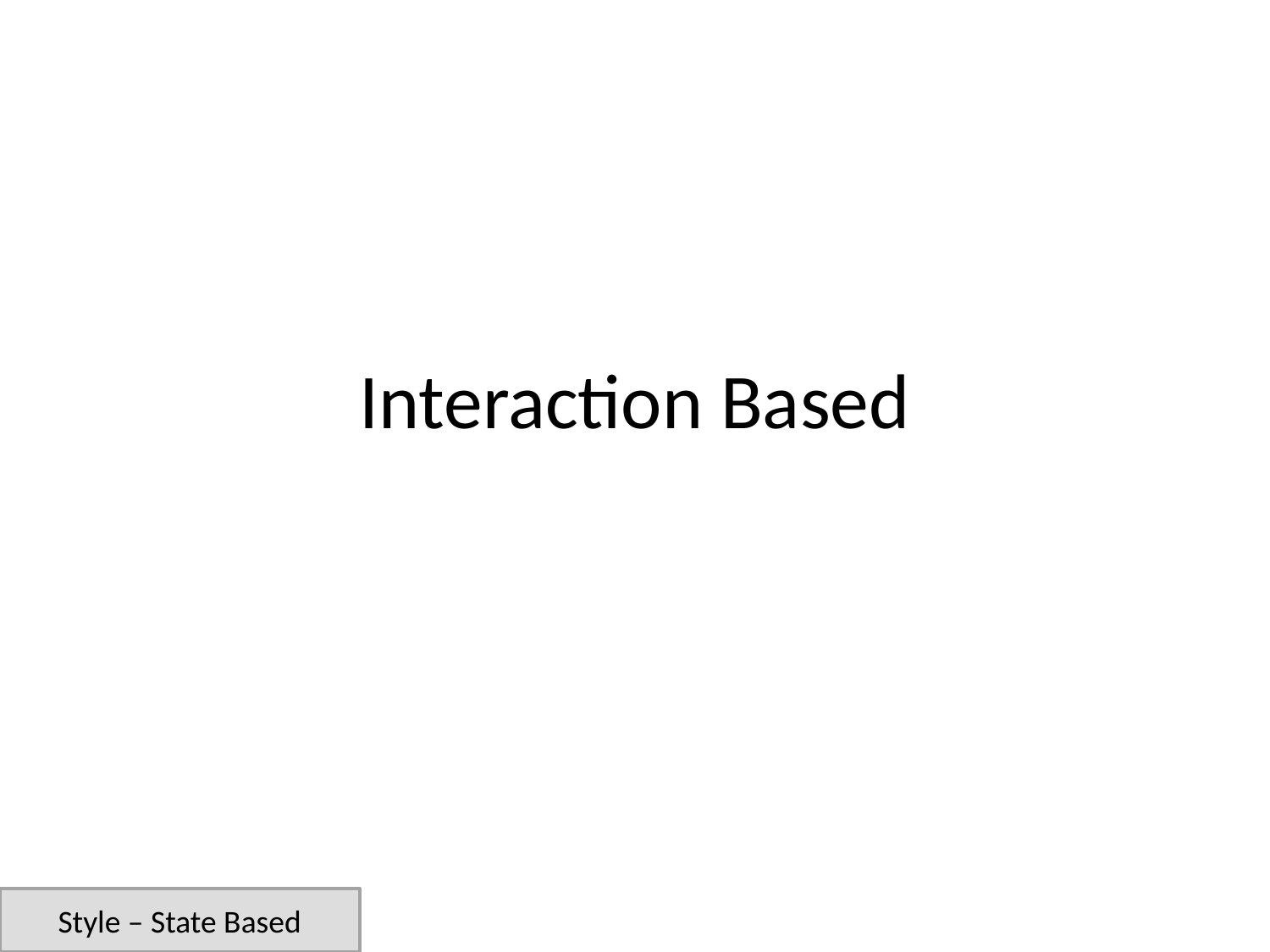

# Interaction Based

Style – State Based